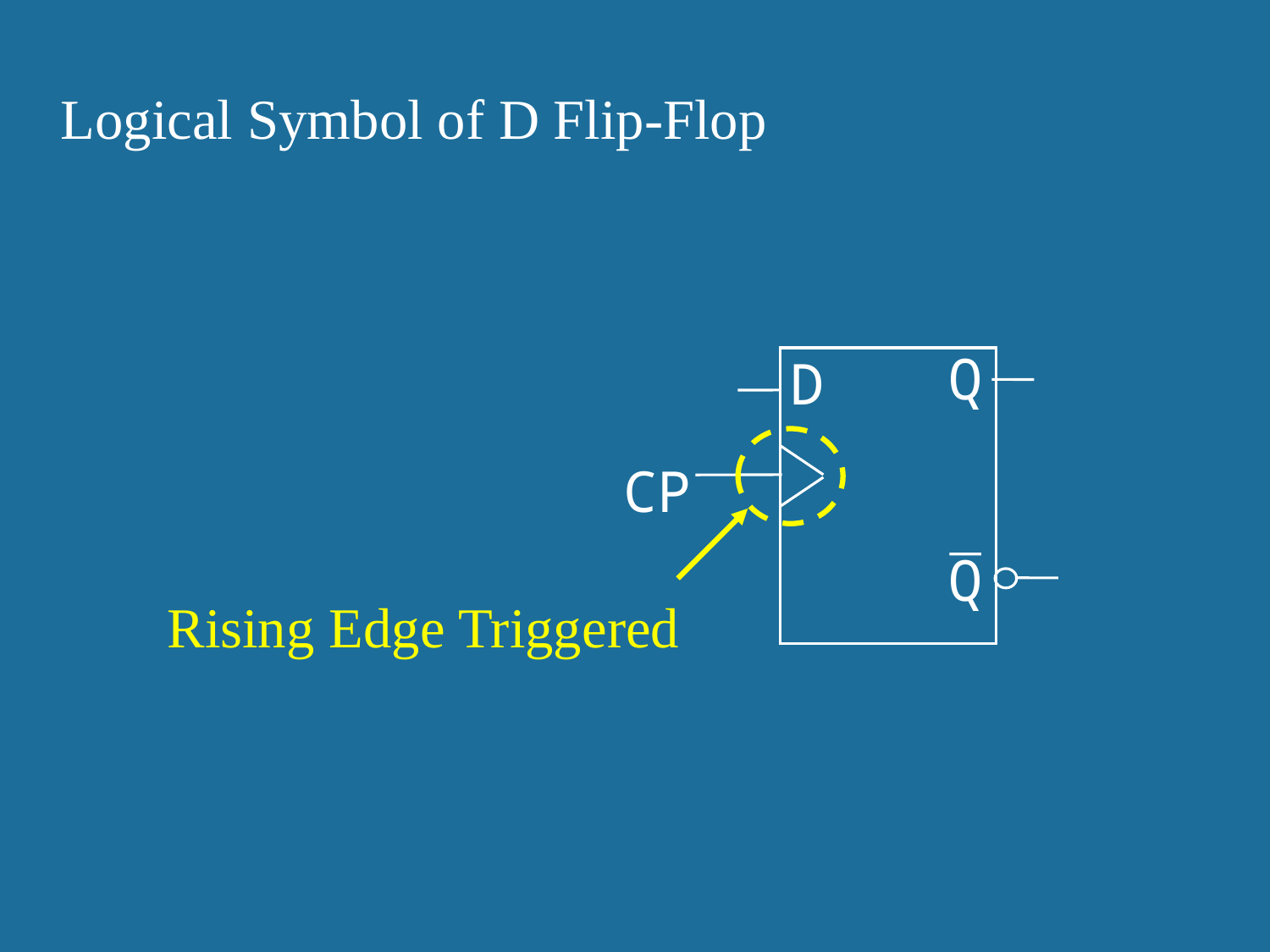

# Logical Symbol of D Flip-Flop
Q
D

CP

Q

Rising Edge Triggered